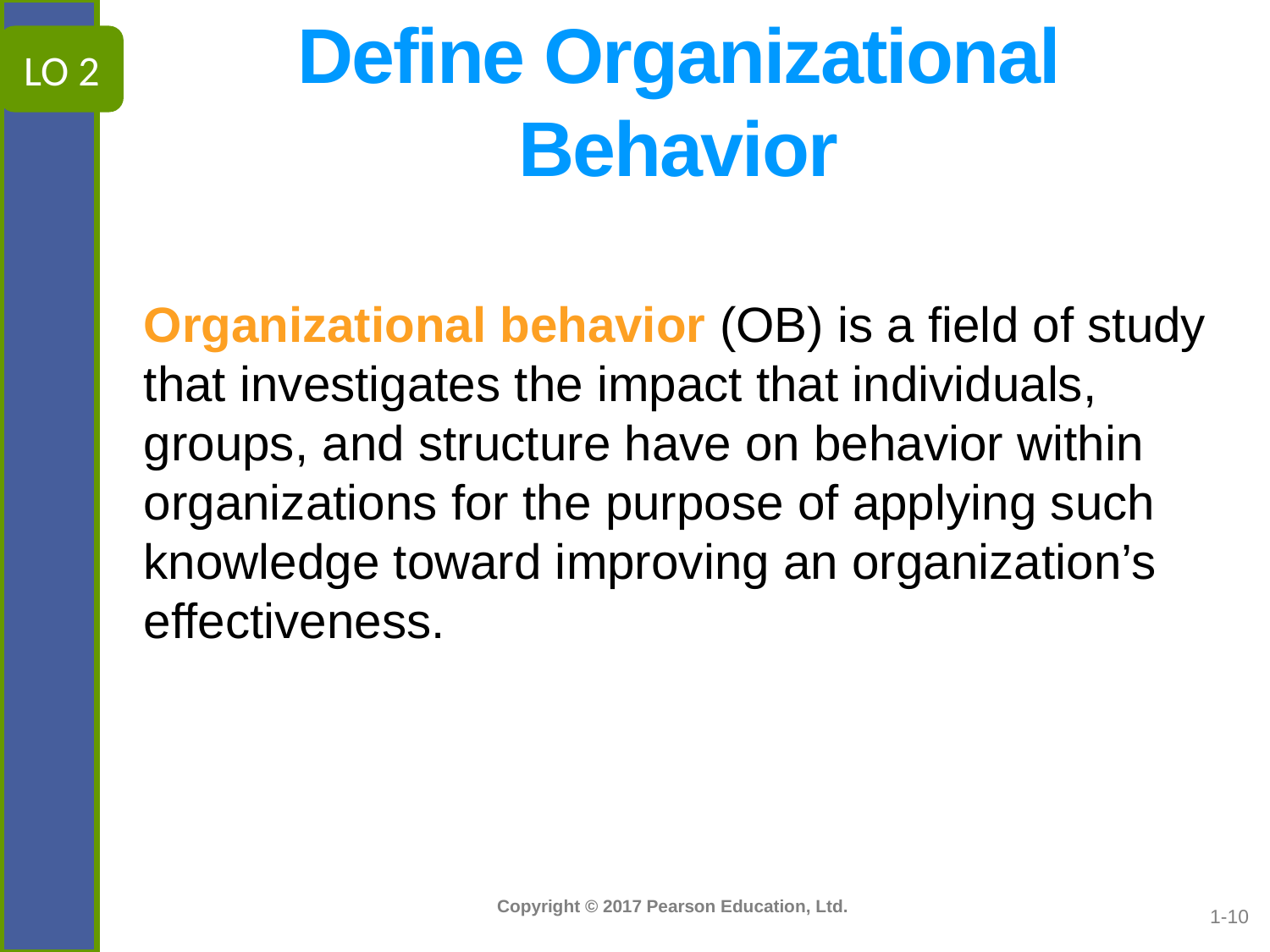

# Define Organizational Behavior
LO 2

Organizational behavior (OB) is a field of study that investigates the impact that individuals, groups, and structure have on behavior within organizations for the purpose of applying such knowledge toward improving an organization’s effectiveness.
1-10